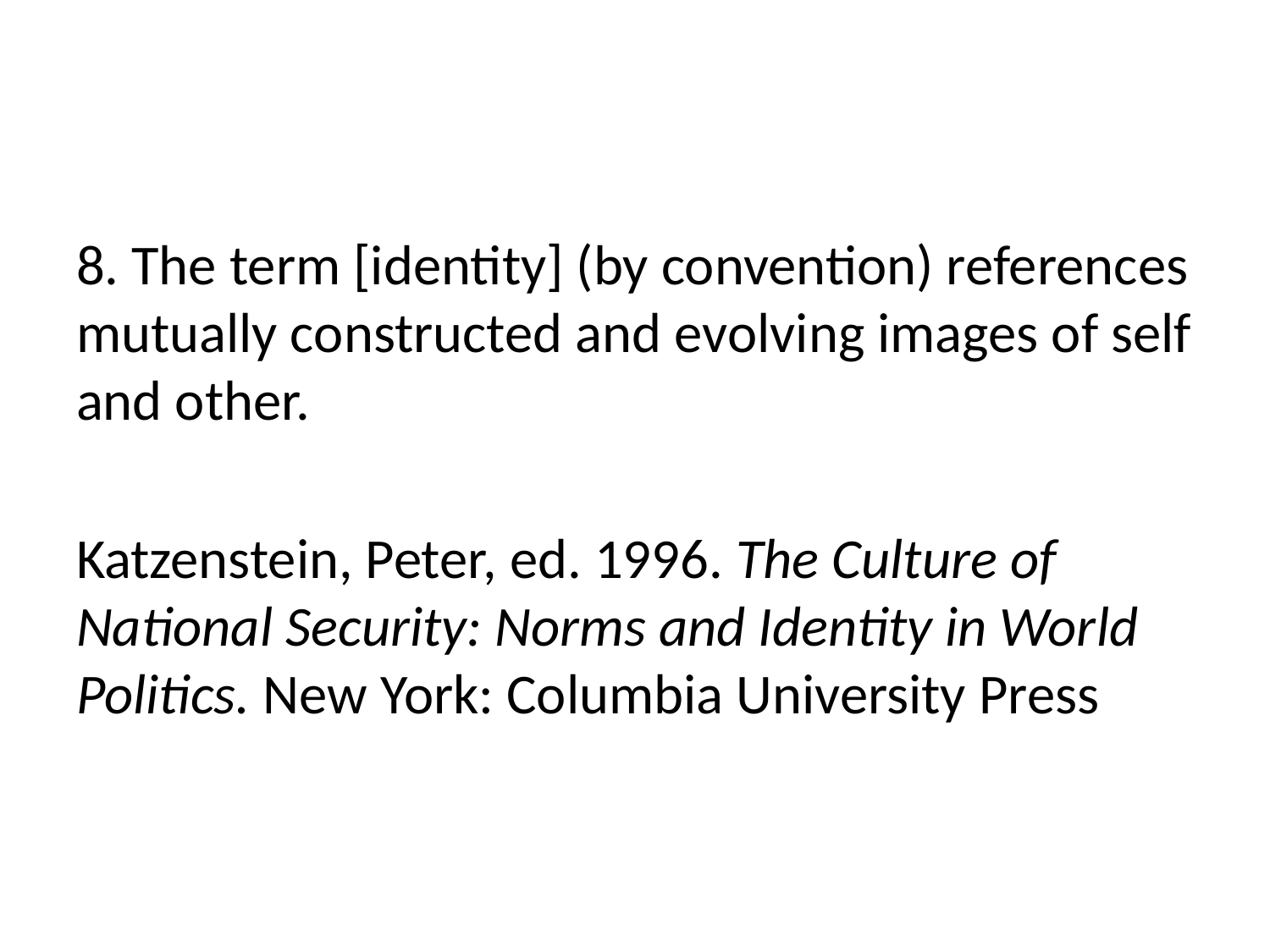

8. The term [identity] (by convention) references mutually constructed and evolving images of self and other.

Katzenstein, Peter, ed. 1996. The Culture of National Security: Norms and Identity in World Politics. New York: Columbia University Press